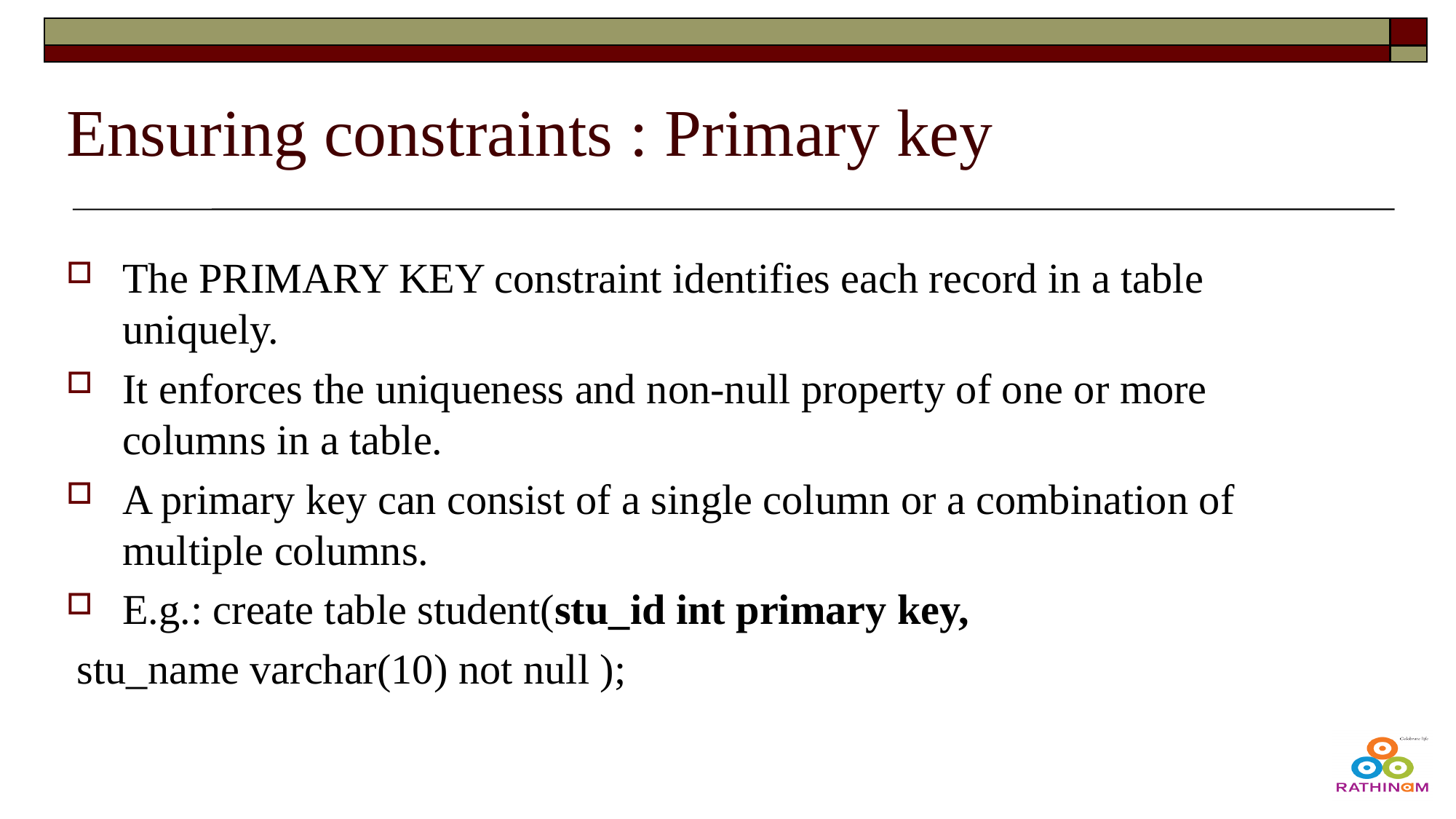

# Ensuring constraints : Primary key
The PRIMARY KEY constraint identifies each record in a table uniquely.
It enforces the uniqueness and non-null property of one or more columns in a table.
A primary key can consist of a single column or a combination of multiple columns.
E.g.: create table student(stu_id int primary key,
 stu_name varchar(10) not null );